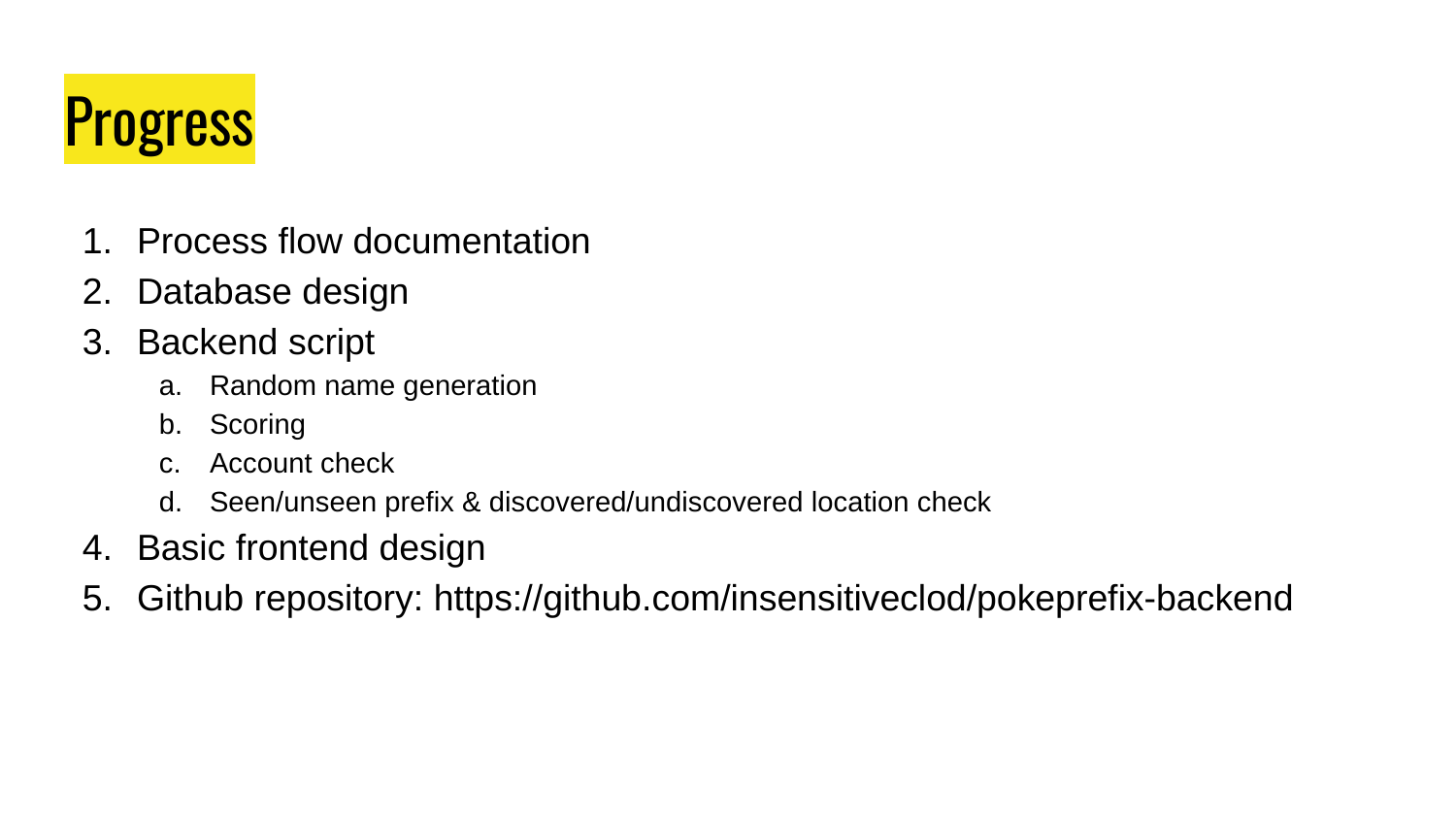

# Progress
Process flow documentation
Database design
Backend script
Random name generation
Scoring
Account check
Seen/unseen prefix & discovered/undiscovered location check
Basic frontend design
Github repository: https://github.com/insensitiveclod/pokeprefix-backend